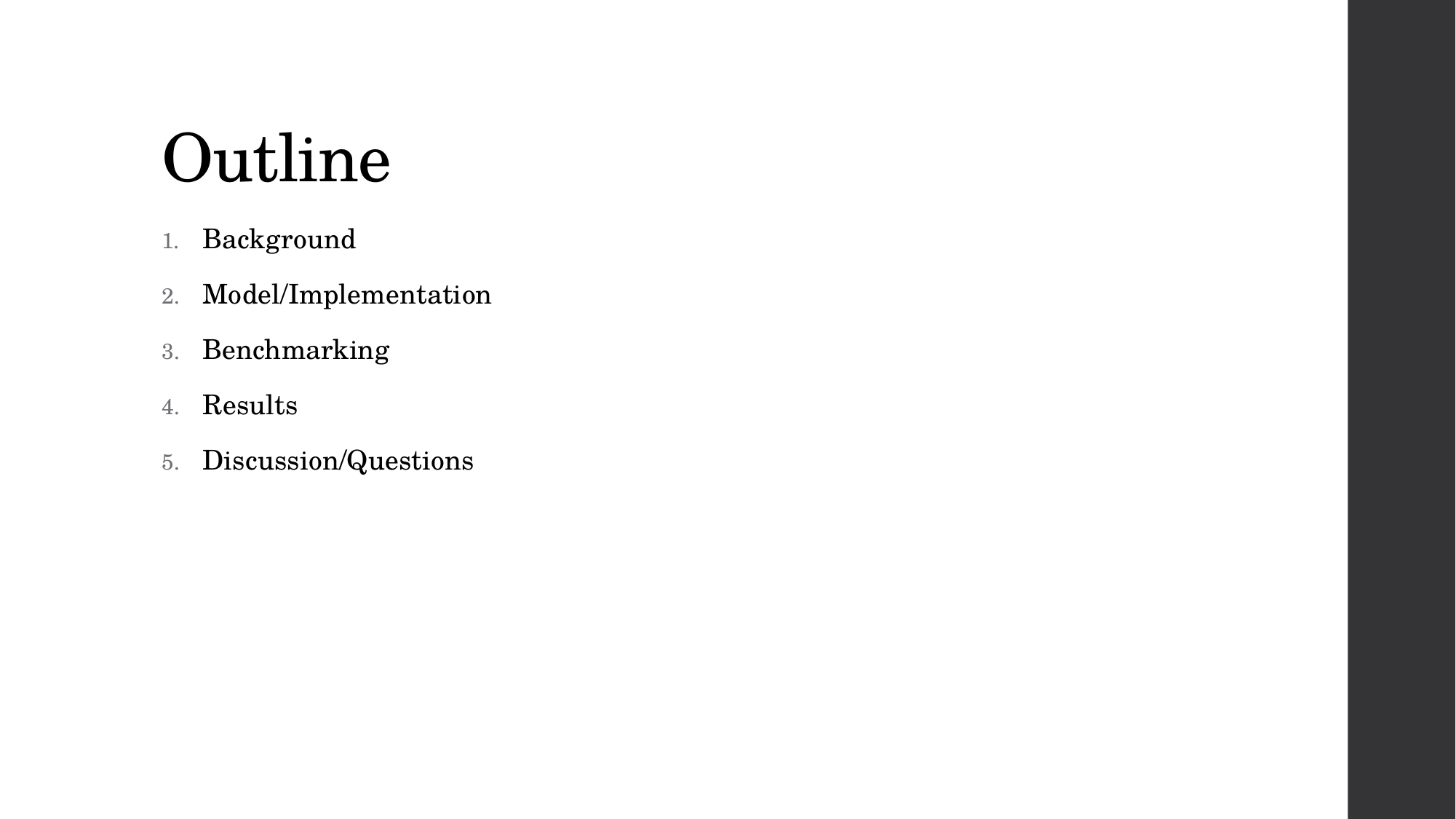

# Outline
Background
Model/Implementation
Benchmarking
Results
Discussion/Questions